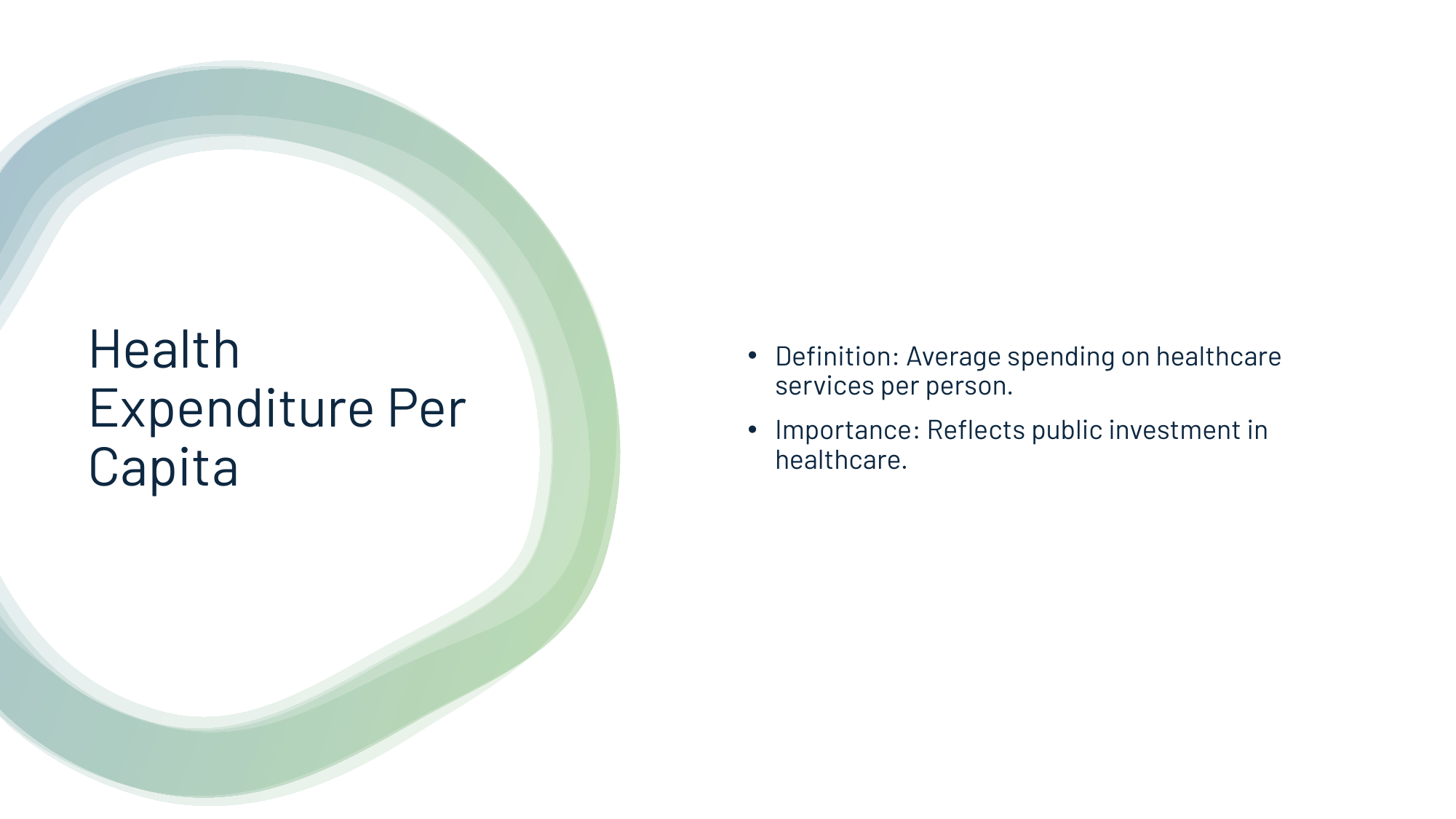

Definition: Average spending on healthcare services per person.
Importance: Reflects public investment in healthcare.
# Health Expenditure Per Capita